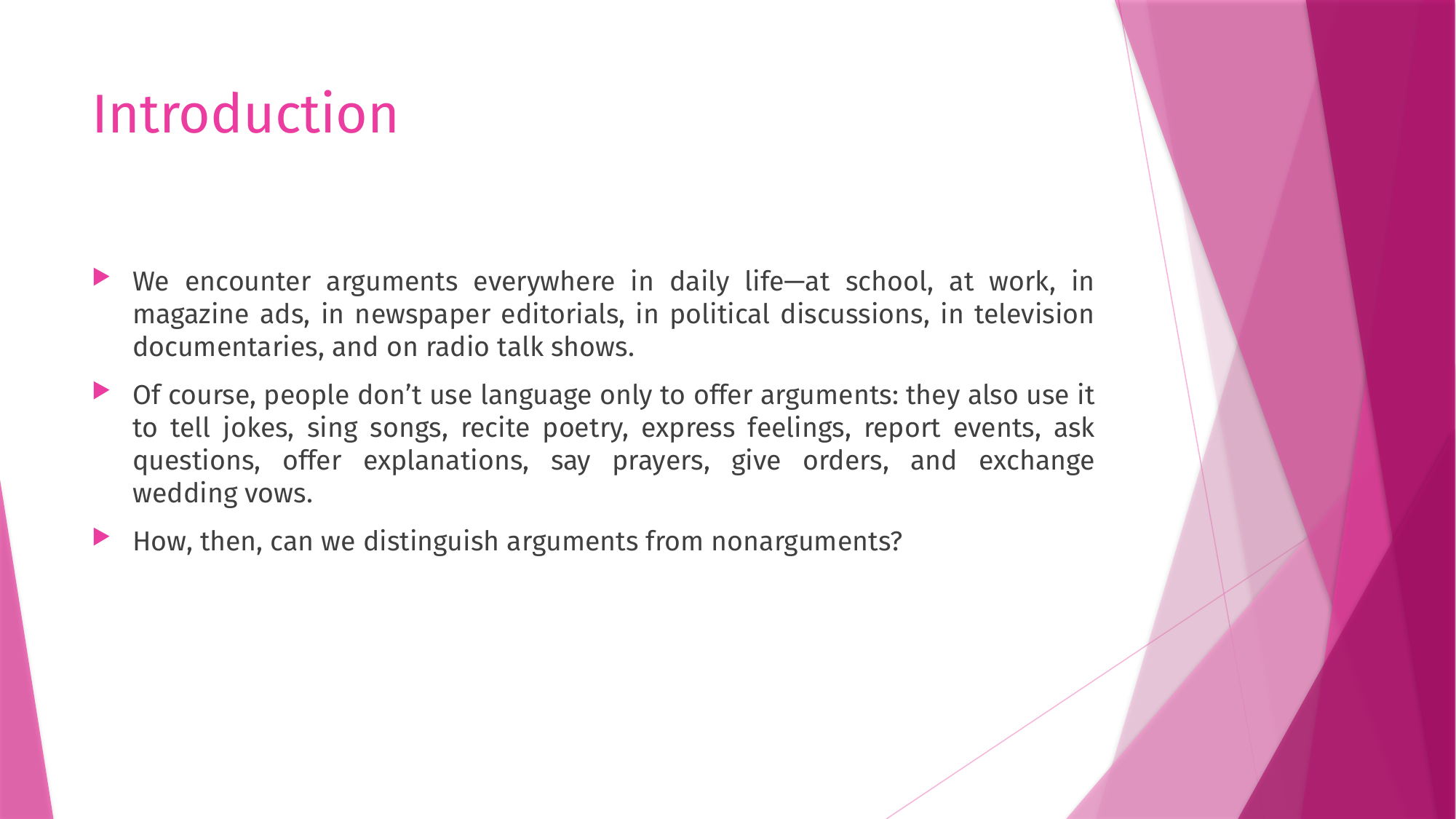

# Introduction
We encounter arguments everywhere in daily life—at school, at work, in magazine ads, in newspaper editorials, in political discussions, in television documentaries, and on radio talk shows.
Of course, people don’t use language only to offer arguments: they also use it to tell jokes, sing songs, recite poetry, express feelings, report events, ask questions, offer explanations, say prayers, give orders, and exchange wedding vows.
How, then, can we distinguish arguments from nonarguments?